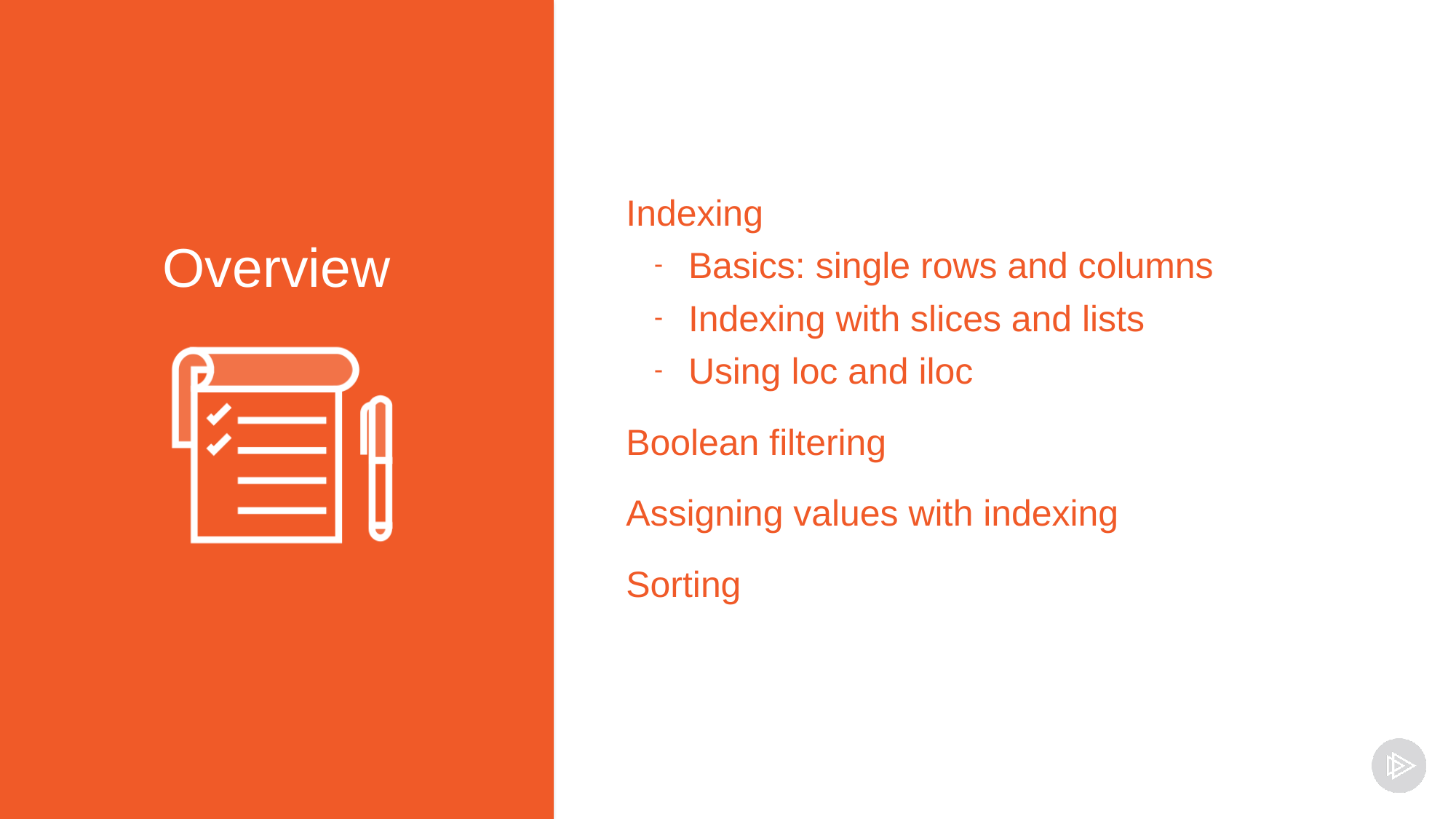

Indexing
Basics: single rows and columns
Indexing with slices and lists
Using loc and iloc
Boolean filtering
Assigning values with indexing
Sorting
Overview